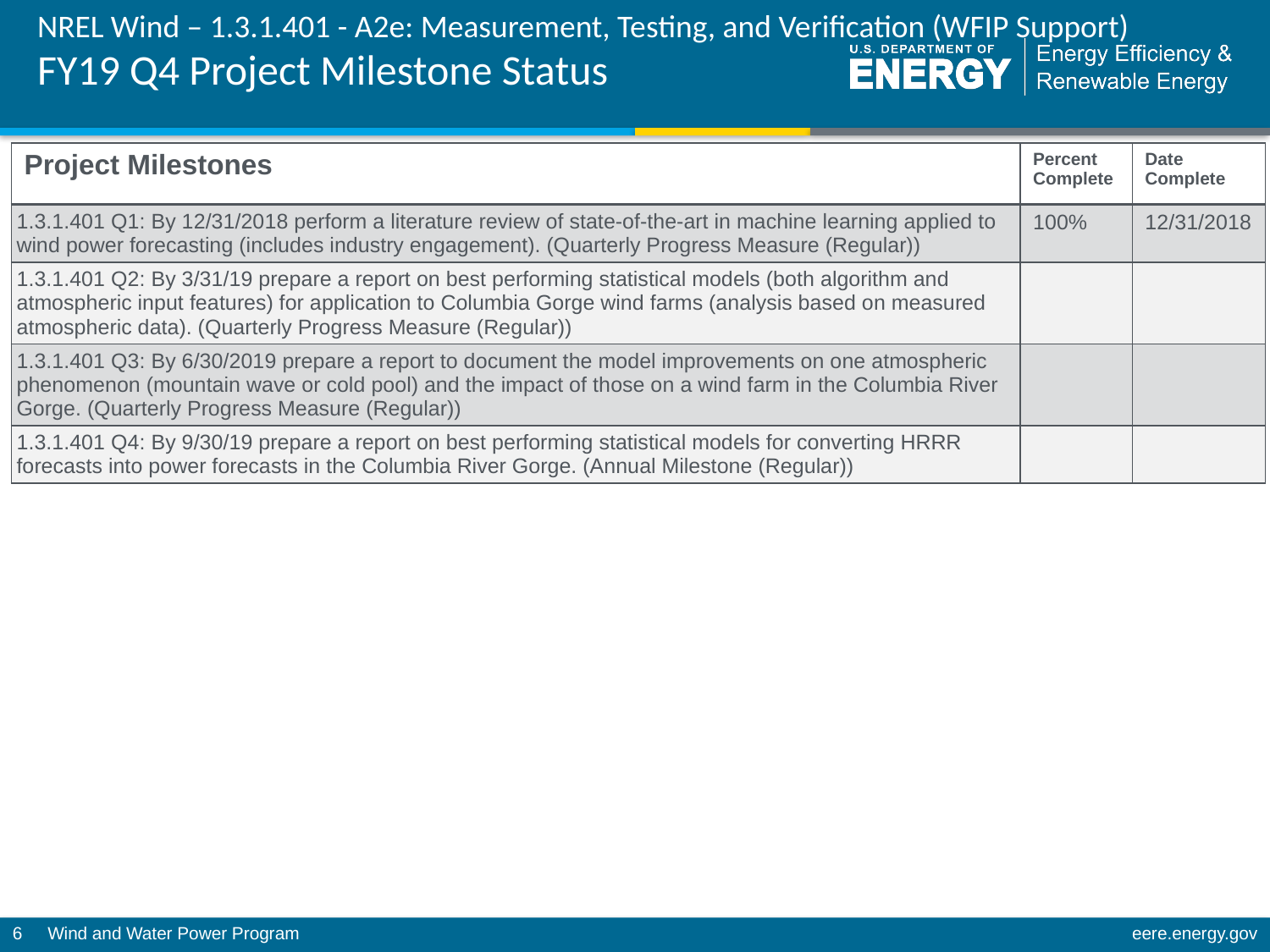

# NREL Wind – 1.3.1.401 - A2e: Measurement, Testing, and Verification (WFIP Support) FY19 Q4 Project Milestone Status

| Project Milestones | Percent Complete | Date Complete |
| --- | --- | --- |
| 1.3.1.401 Q1: By 12/31/2018 perform a literature review of state-of-the-art in machine learning applied to wind power forecasting (includes industry engagement). (Quarterly Progress Measure (Regular)) | 100% | 12/31/2018 |
| 1.3.1.401 Q2: By 3/31/19 prepare a report on best performing statistical models (both algorithm and atmospheric input features) for application to Columbia Gorge wind farms (analysis based on measured atmospheric data). (Quarterly Progress Measure (Regular)) |  |  |
| 1.3.1.401 Q3: By 6/30/2019 prepare a report to document the model improvements on one atmospheric phenomenon (mountain wave or cold pool) and the impact of those on a wind farm in the Columbia River Gorge. (Quarterly Progress Measure (Regular)) |  |  |
| 1.3.1.401 Q4: By 9/30/19 prepare a report on best performing statistical models for converting HRRR forecasts into power forecasts in the Columbia River Gorge. (Annual Milestone (Regular)) |  |  |